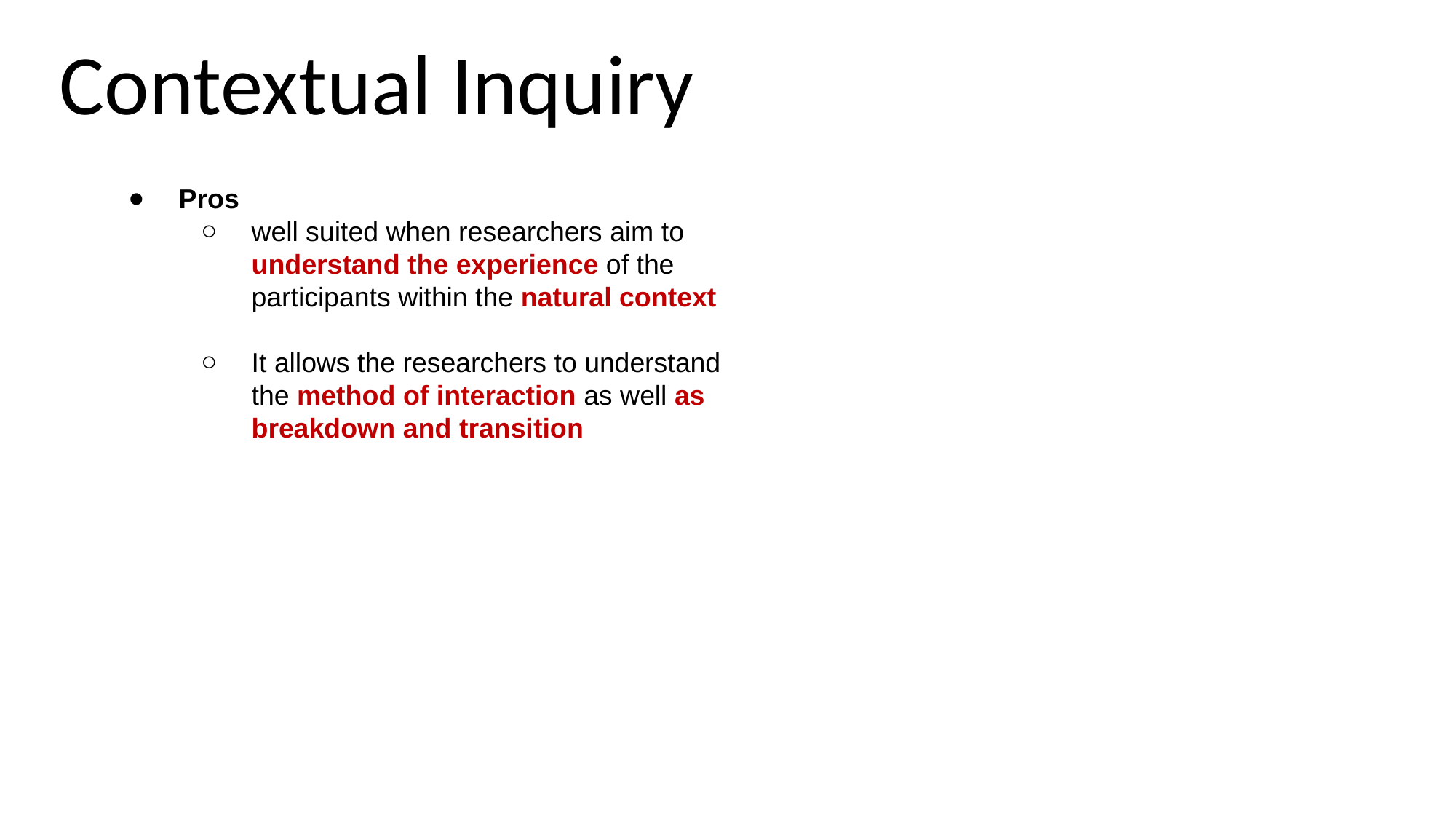

# Contextual Inquiry

Pros
well suited when researchers aim to understand the experience of the participants within the natural context

It allows the researchers to understand the method of interaction as well as breakdown and transition